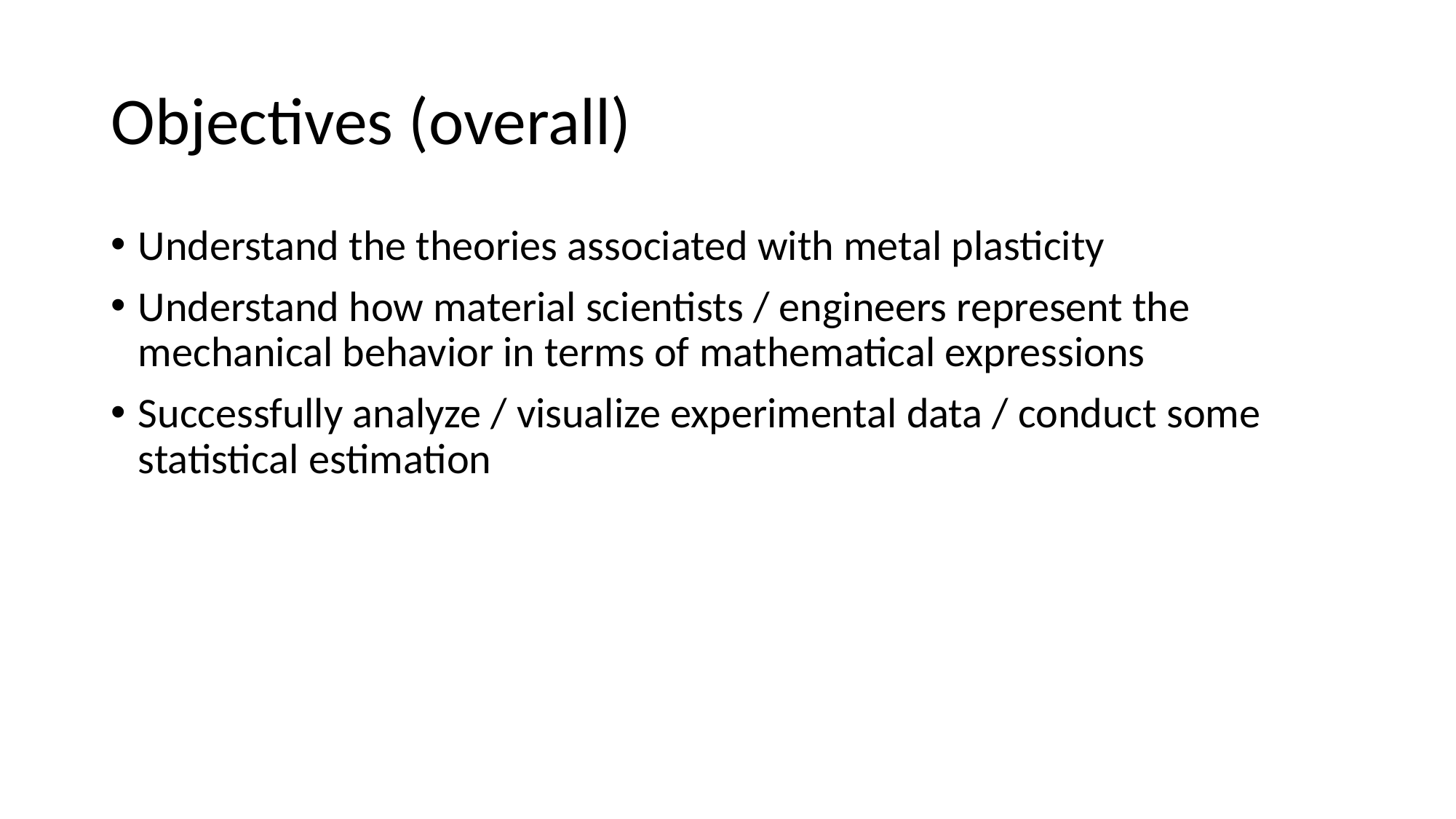

# Objectives (overall)
Understand the theories associated with metal plasticity
Understand how material scientists / engineers represent the mechanical behavior in terms of mathematical expressions
Successfully analyze / visualize experimental data / conduct some statistical estimation